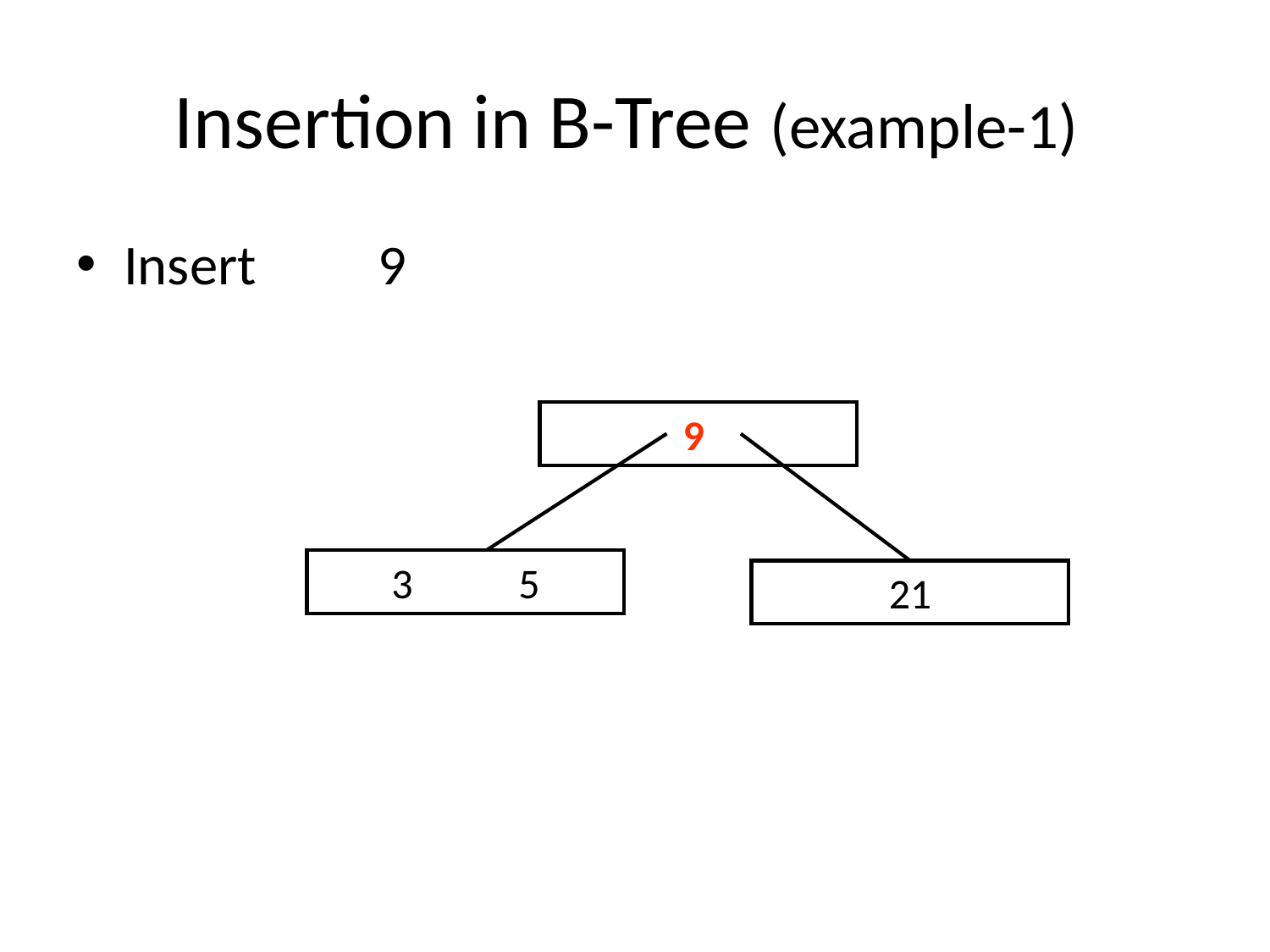

# Insertion in B-Tree (example-1)
Insert	9

9

3	5
21